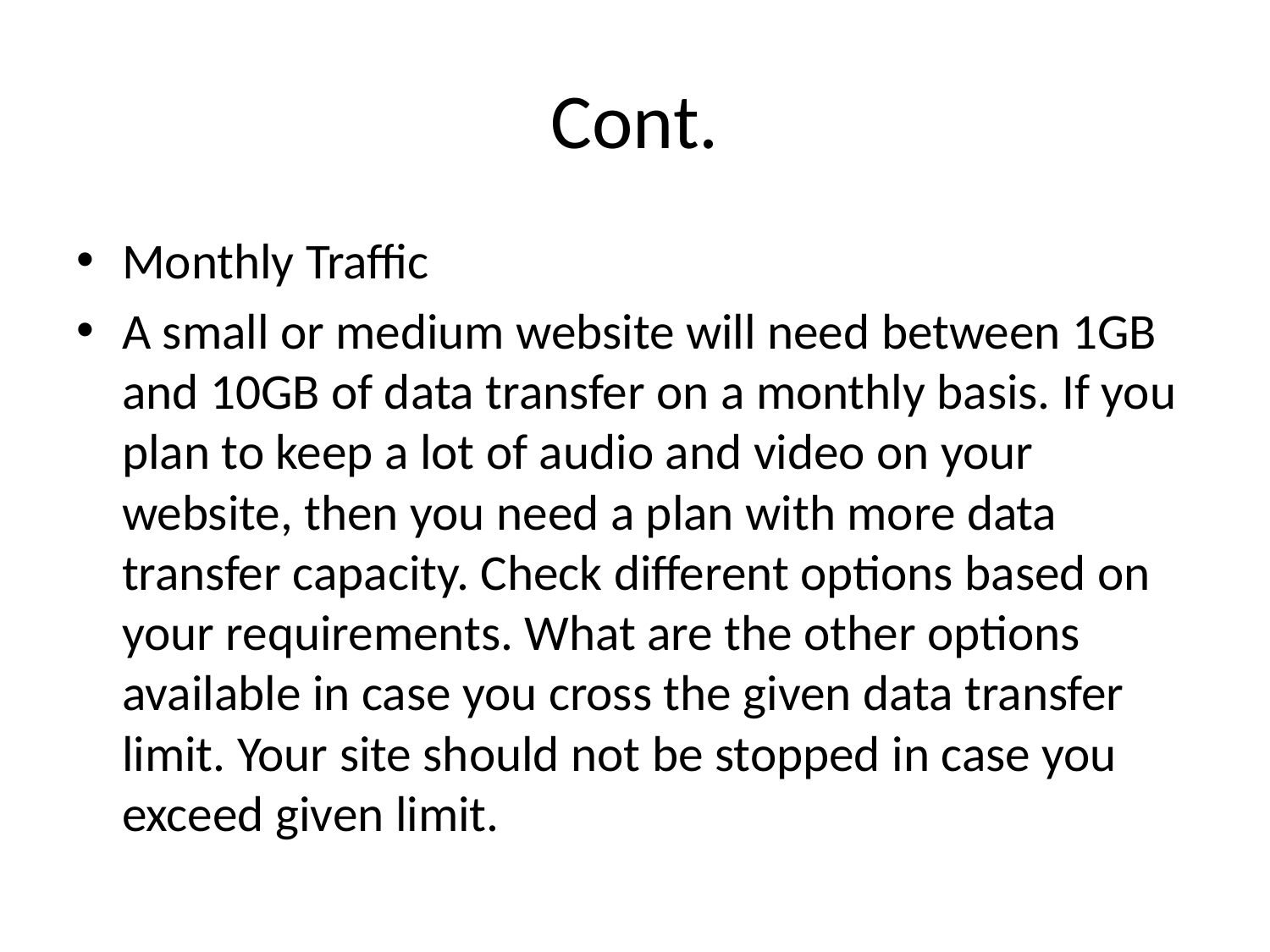

# Cont.
Monthly Traffic
A small or medium website will need between 1GB and 10GB of data transfer on a monthly basis. If you plan to keep a lot of audio and video on your website, then you need a plan with more data transfer capacity. Check different options based on your requirements. What are the other options available in case you cross the given data transfer limit. Your site should not be stopped in case you exceed given limit.